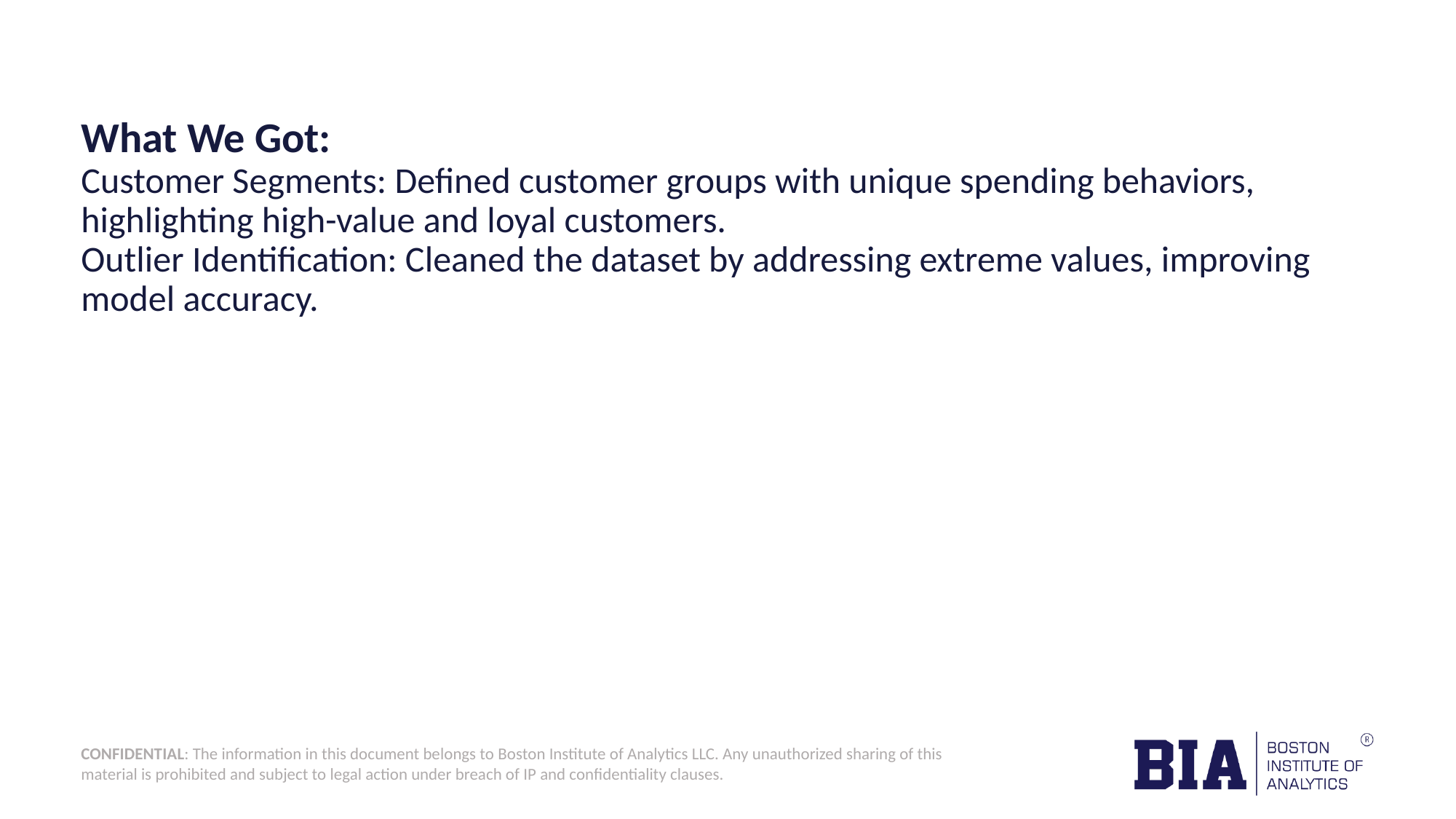

# What We Got: Customer Segments: Defined customer groups with unique spending behaviors, highlighting high-value and loyal customers. Outlier Identification: Cleaned the dataset by addressing extreme values, improving model accuracy.